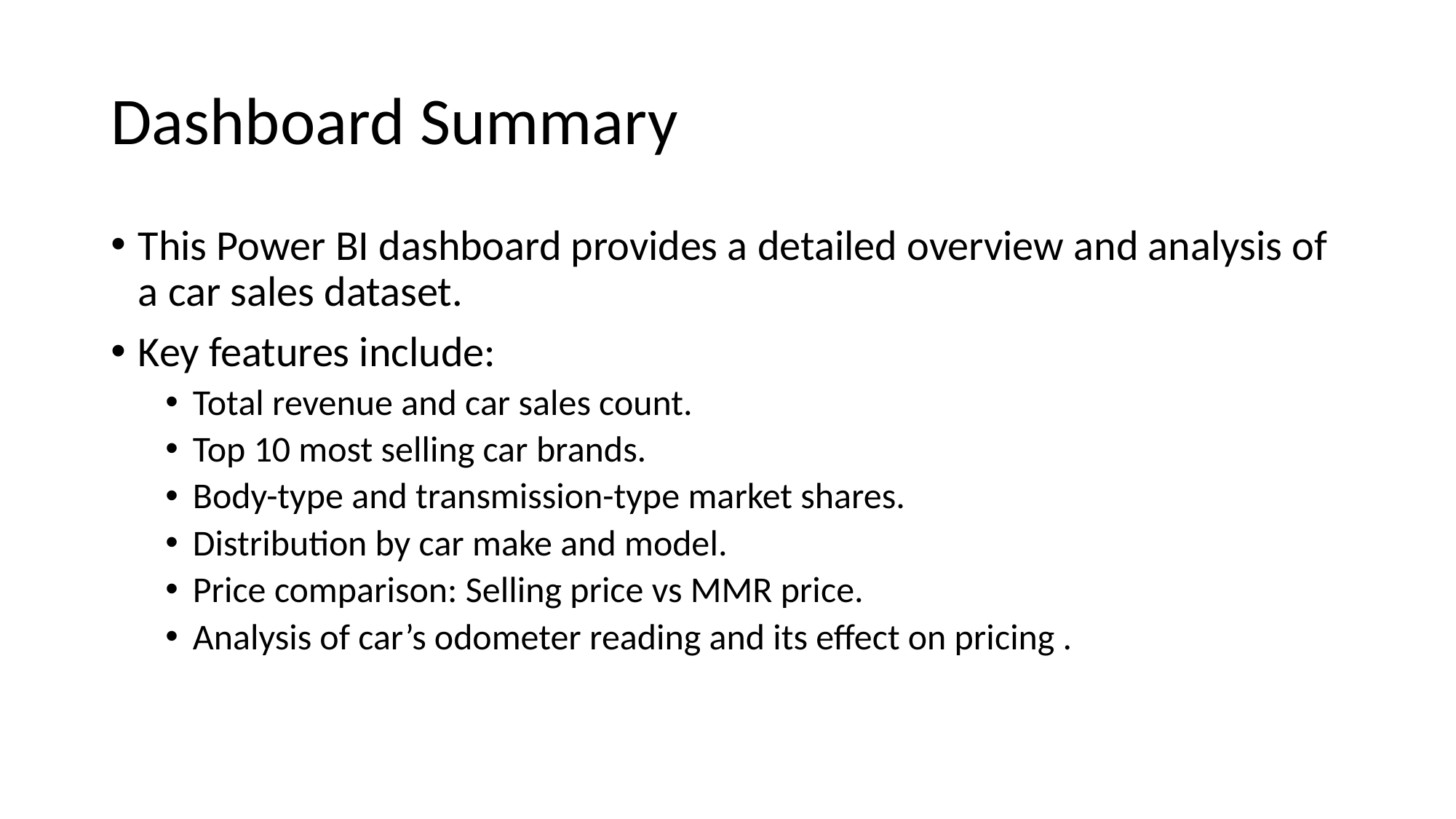

# Dashboard Summary
This Power BI dashboard provides a detailed overview and analysis of a car sales dataset.
Key features include:
Total revenue and car sales count.
Top 10 most selling car brands.
Body-type and transmission-type market shares.
Distribution by car make and model.
Price comparison: Selling price vs MMR price.
Analysis of car’s odometer reading and its effect on pricing .